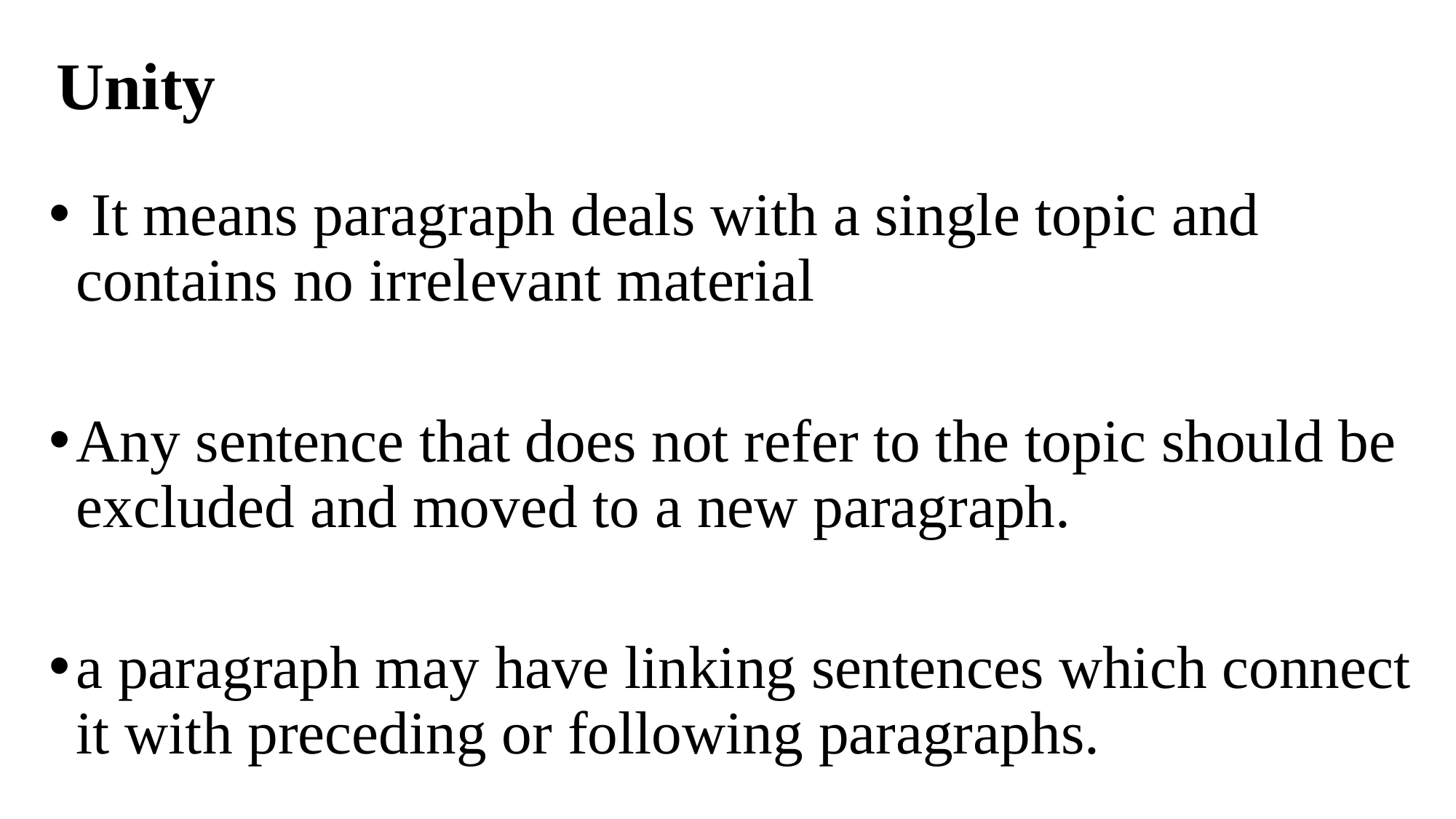

# Unity
 It means paragraph deals with a single topic and contains no irrelevant material

Any sentence that does not refer to the topic should be excluded and moved to a new paragraph.

a paragraph may have linking sentences which connect it with preceding or following paragraphs.